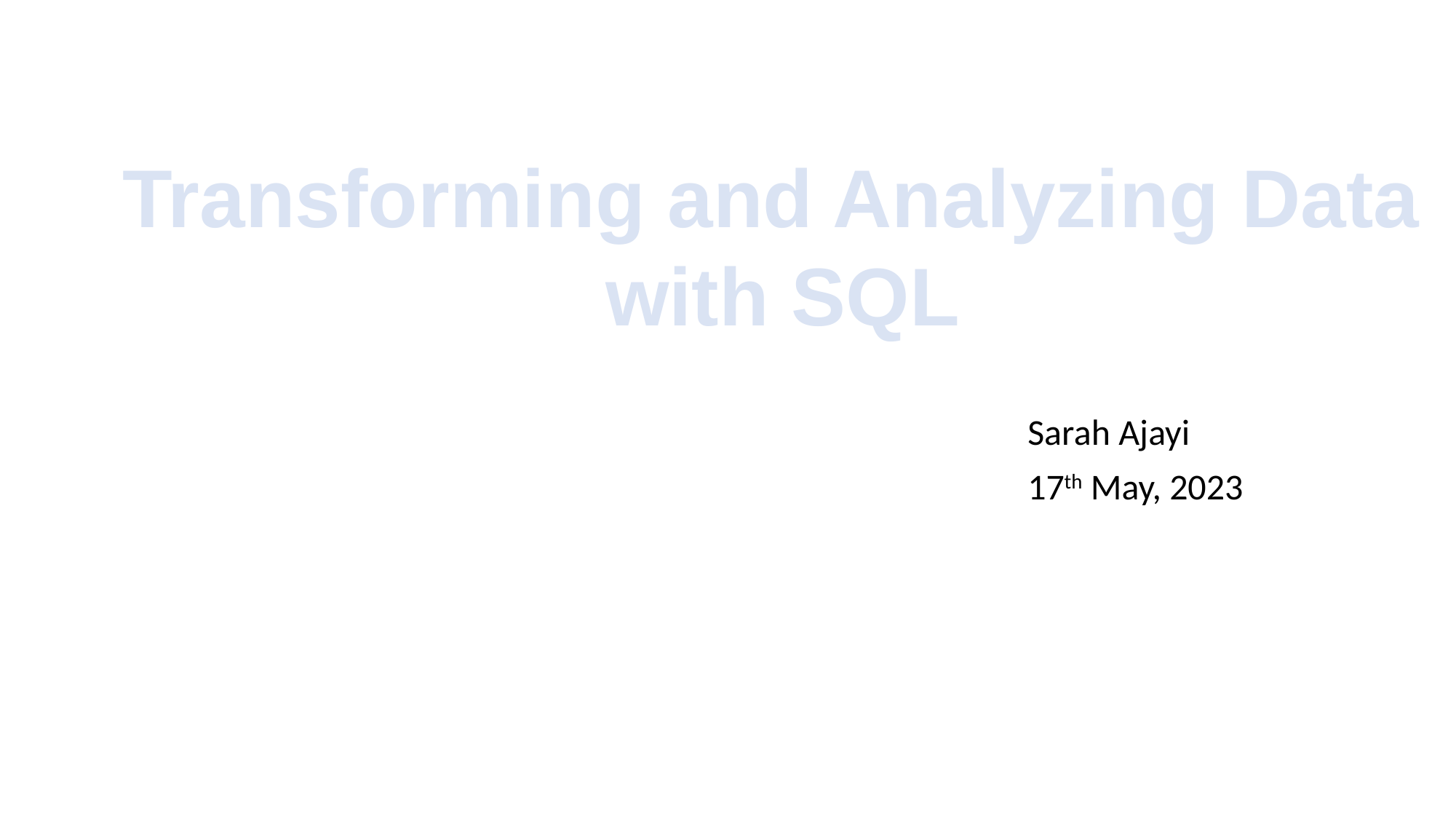

Transforming and Analyzing Data
with SQL
#
Sarah Ajayi
17th May, 2023